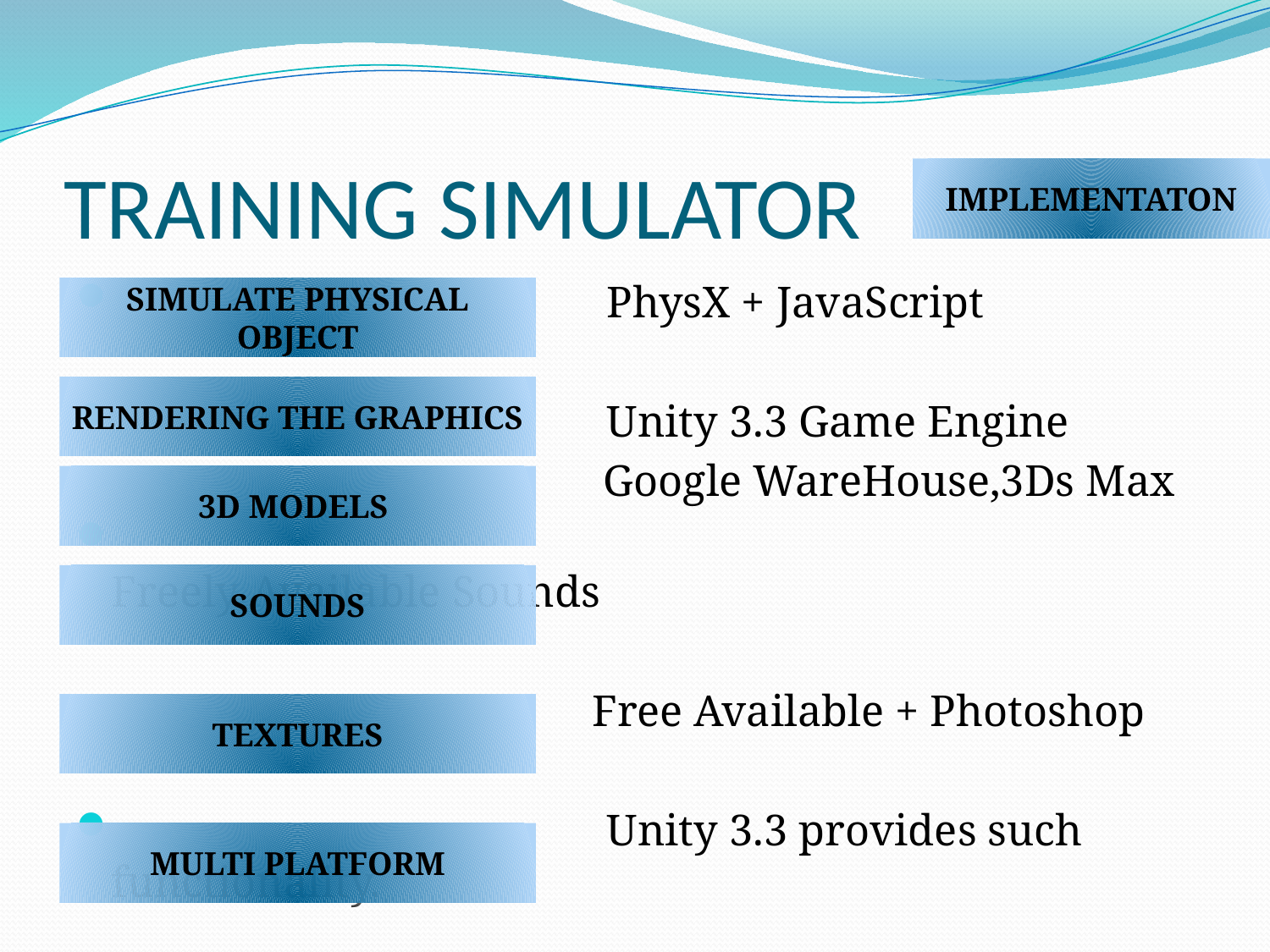

# TRAINING SIMULATOR
IMPLEMENTATON
                                            PhysX + JavaScript

                                            Unity 3.3 Game Engine
                                               Google WareHouse,3Ds Max
				Freely Available Sounds

                                              Free Available + Photoshop

                                            Unity 3.3 provides such 						functionality.
Simulate Physical Object
Rendering the Graphics
3D Models
Sounds
Textures
Multi Platform